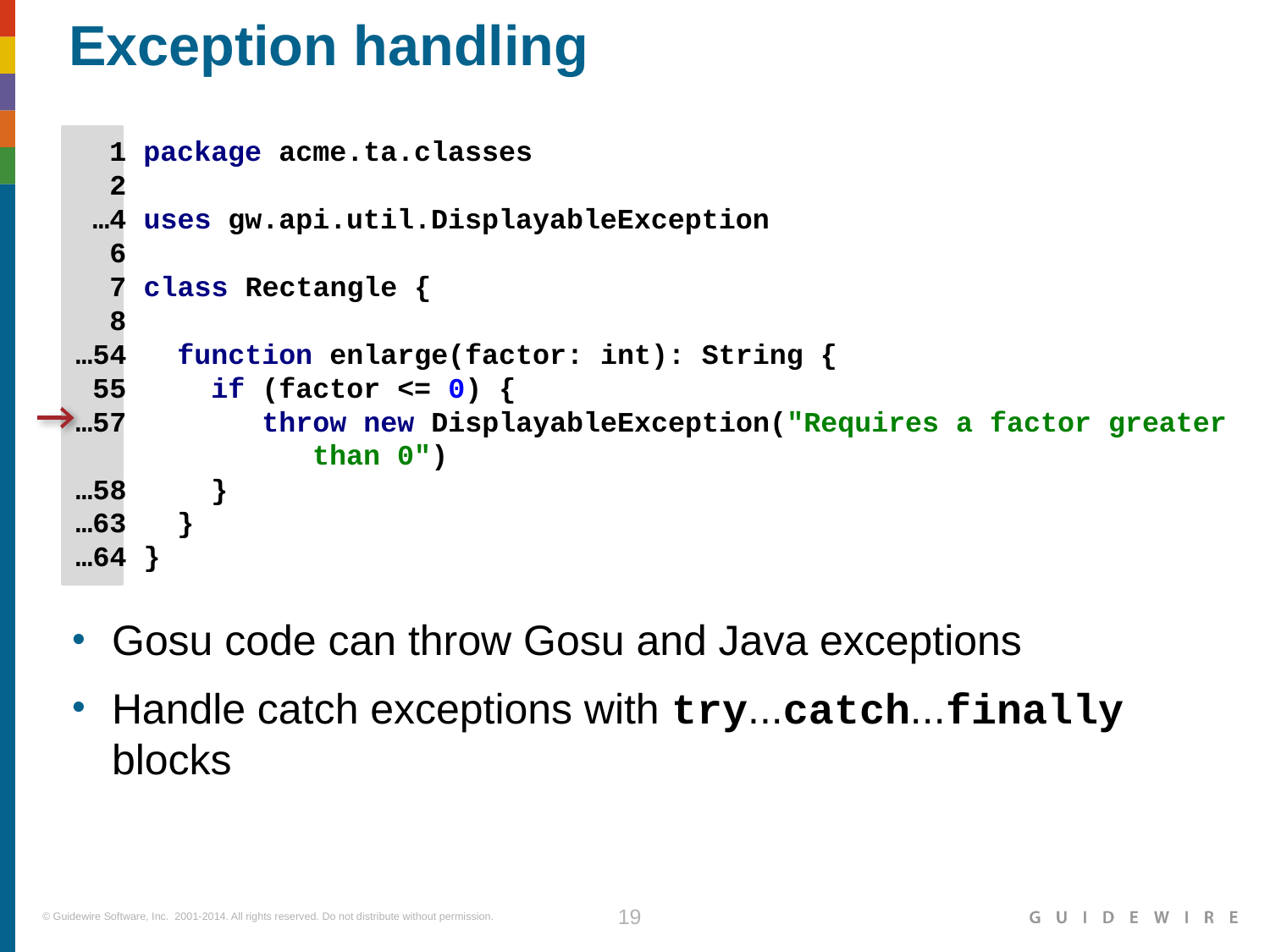

# Exception handling

  1 package acme.ta.classes
  2
 …4 uses gw.api.util.DisplayableException
  6
  7 class Rectangle {
  8
…54   function enlarge(factor: int): String {
 55     if (factor <= 0) {
…57        throw new DisplayableException("Requires a factor greater
              than 0")
…58     }
…63   }
…64 }
Gosu code can throw Gosu and Java exceptions
Handle catch exceptions with try...catch...finally  blocks